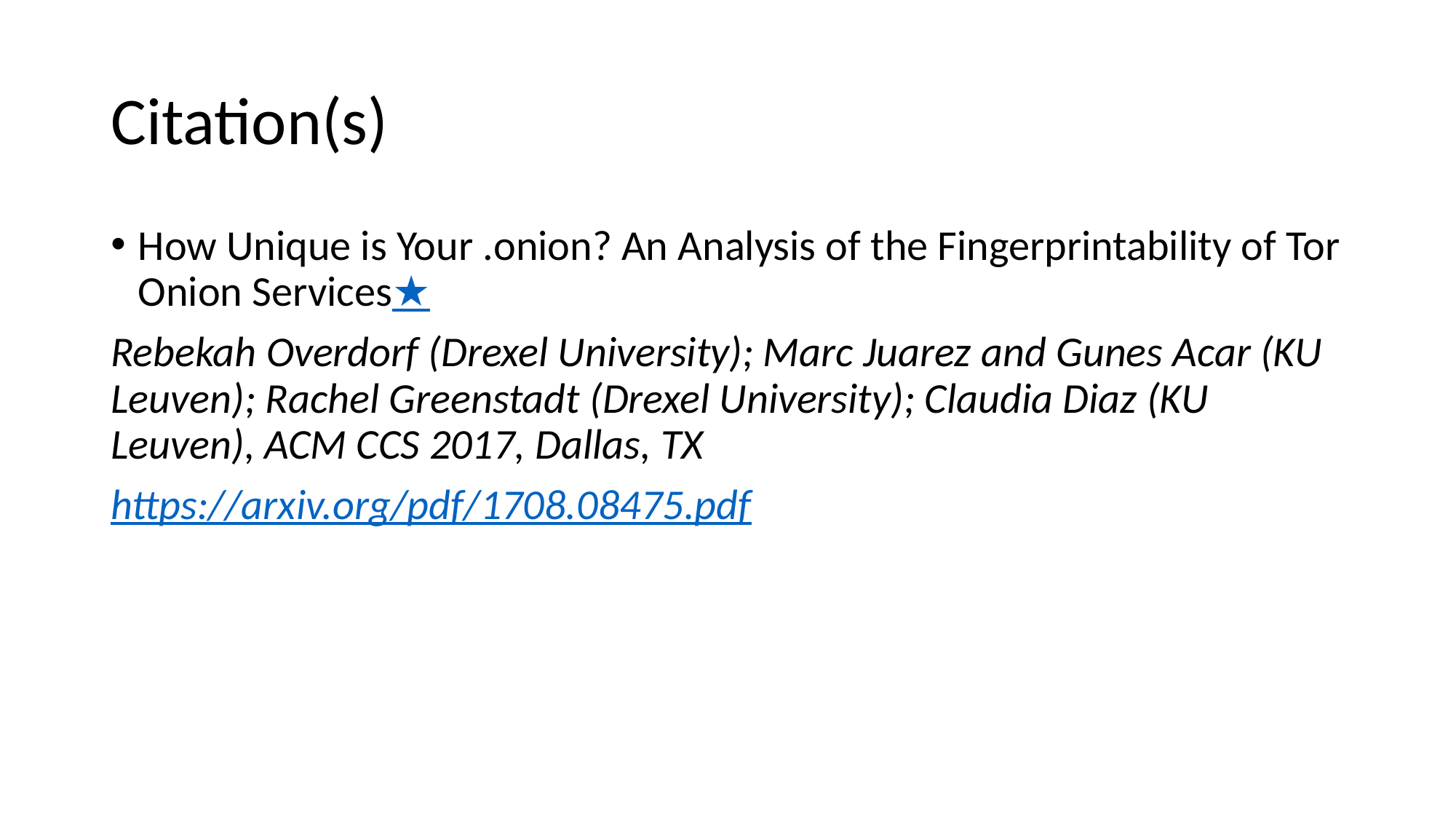

# Citation(s)
How Unique is Your .onion? An Analysis of the Fingerprintability of Tor Onion Services★
Rebekah Overdorf (Drexel University); Marc Juarez and Gunes Acar (KU Leuven); Rachel Greenstadt (Drexel University); Claudia Diaz (KU Leuven), ACM CCS 2017, Dallas, TX
https://arxiv.org/pdf/1708.08475.pdf